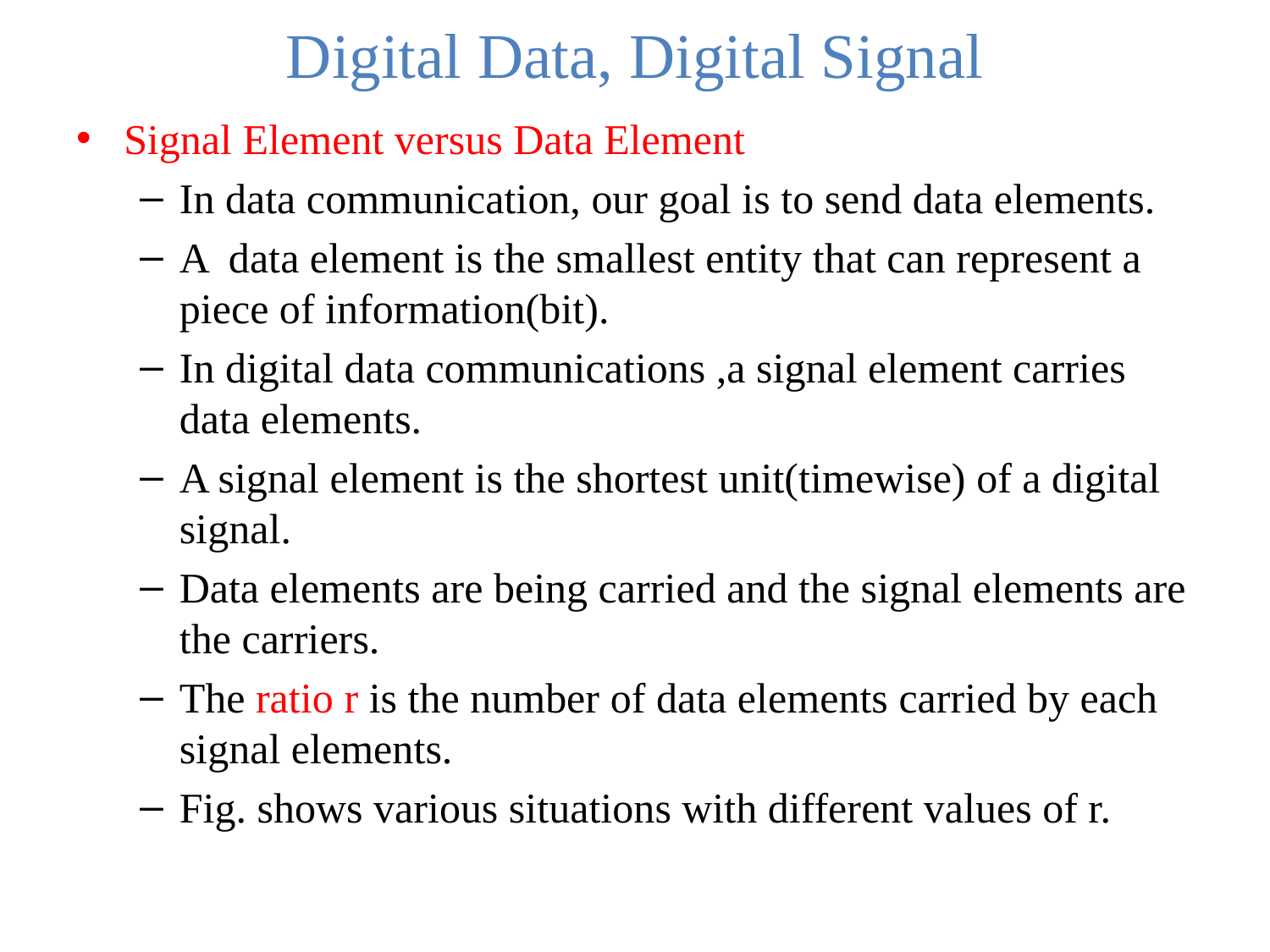

# Digital Data, Digital Signal
Signal Element versus Data Element
In data communication, our goal is to send data elements.
A  data element is the smallest entity that can represent a piece of information(bit).
In digital data communications ,a signal element carries data elements.
A signal element is the shortest unit(timewise) of a digital signal.
Data elements are being carried and the signal elements are the carriers.
The ratio r is the number of data elements carried by each signal elements.
Fig. shows various situations with different values of r.